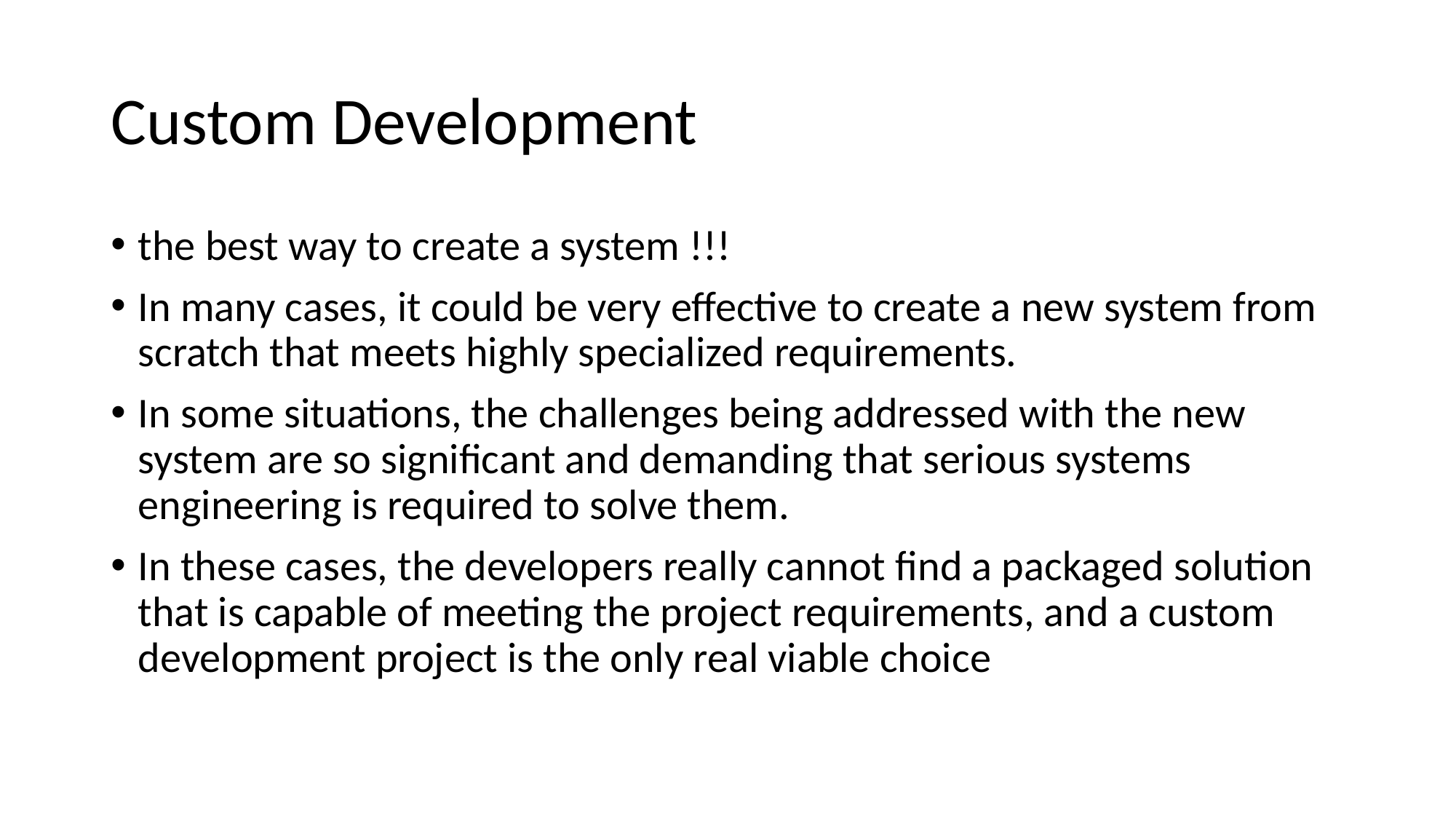

# Custom Development
the best way to create a system !!!
In many cases, it could be very effective to create a new system from scratch that meets highly specialized requirements.
In some situations, the challenges being addressed with the new system are so significant and demanding that serious systems engineering is required to solve them.
In these cases, the developers really cannot find a packaged solution that is capable of meeting the project requirements, and a custom development project is the only real viable choice